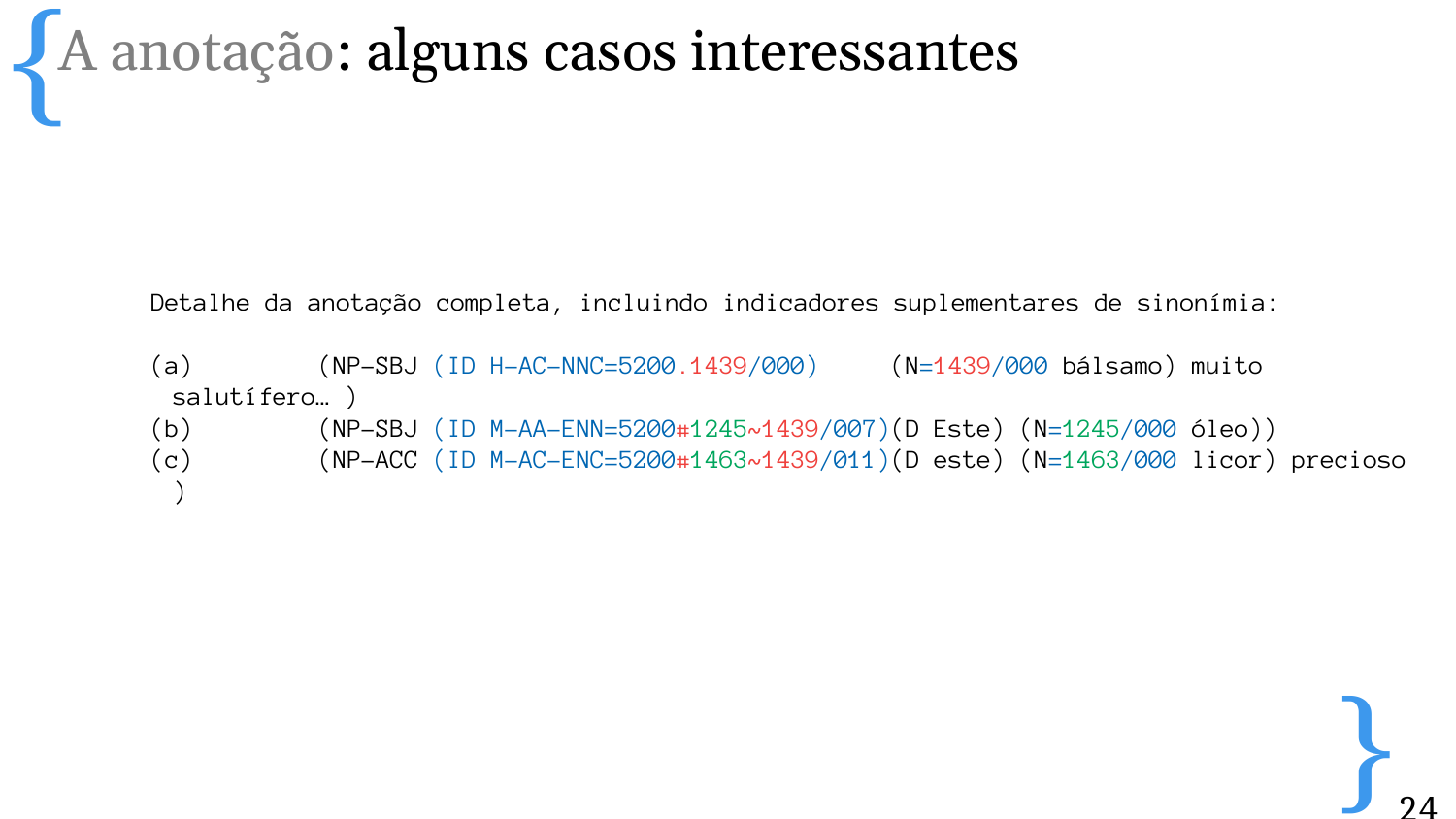

A anotação: alguns casos interessantes
Detalhe da anotação completa, incluindo indicadores suplementares de sinonímia:

(a)	(NP-SBJ (ID H-AC-NNC=5200.1439/000)     (N=1439/000 bálsamo) muito salutífero… )
(b)	(NP-SBJ (ID M-AA-ENN=5200#1245~1439/007)(D Este) (N=1245/000 óleo))
(c)	(NP-ACC (ID M-AC-ENC=5200#1463~1439/011)(D este) (N=1463/000 licor) precioso )

240